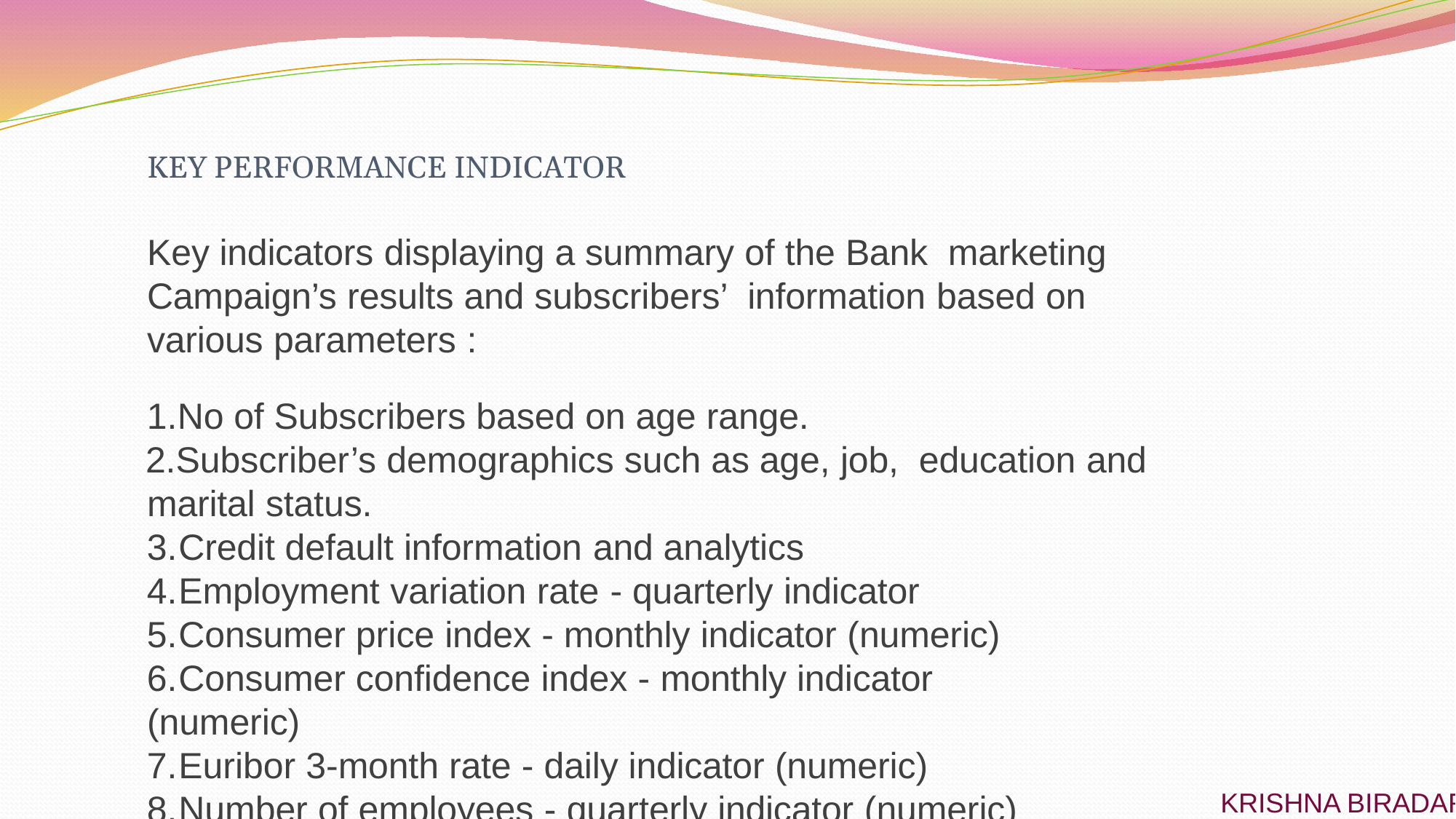

# KEY PERFORMANCE INDICATOR
Key indicators displaying a summary of the Bank  marketing Campaign’s results and subscribers’  information based on various parameters :
No of Subscribers based on age range.
Subscriber’s demographics such as age, job,  education and marital status.
Credit default information and analytics
Employment variation rate - quarterly indicator
Consumer price index - monthly indicator (numeric)
Consumer confidence index - monthly indicator
(numeric)
Euribor 3-month rate - daily indicator (numeric)
Number of employees - quarterly indicator (numeric)
KRISHNA BIRADAR